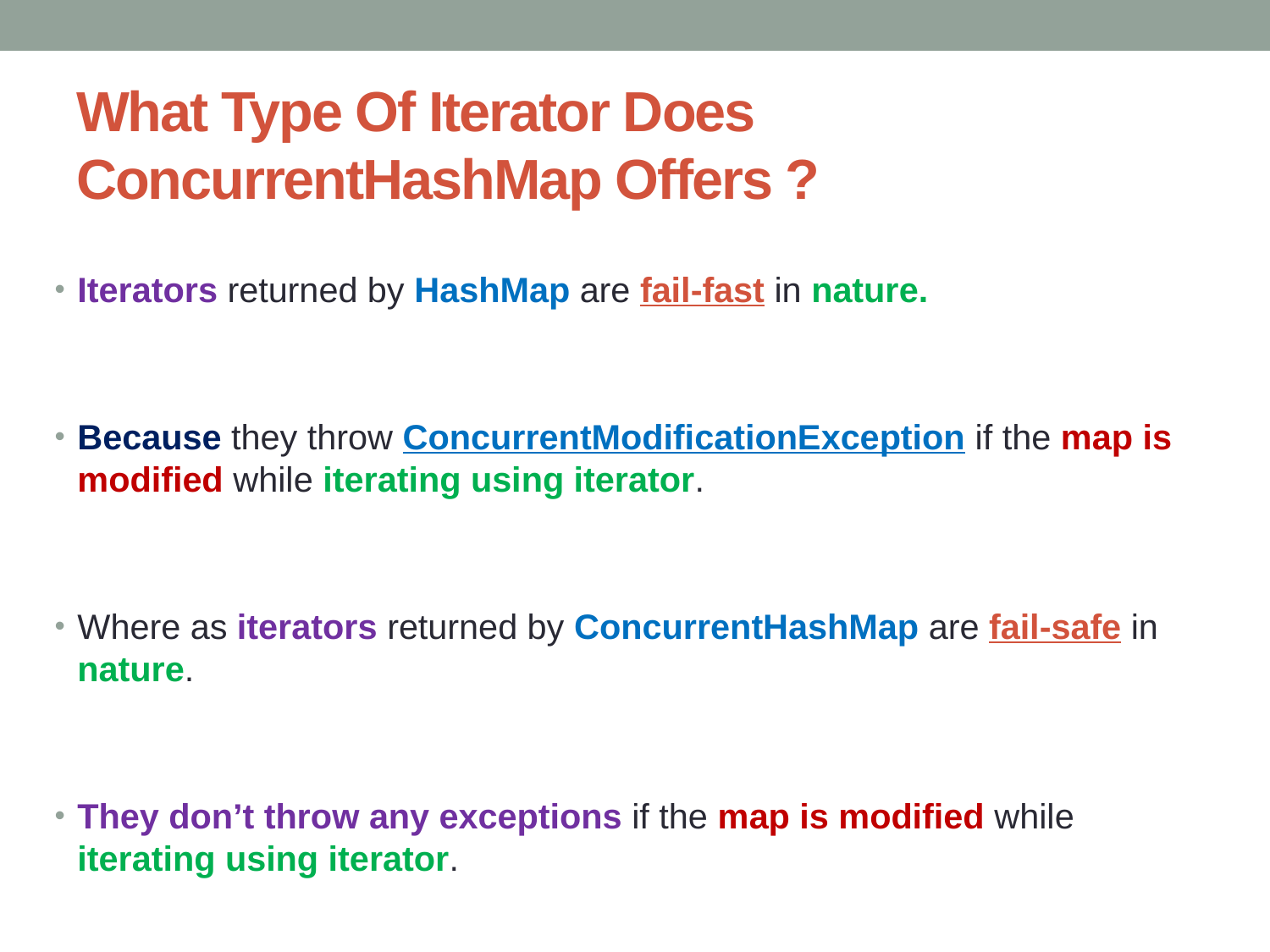

# What Type Of Iterator Does ConcurrentHashMap Offers ?

Iterators returned by HashMap are fail-fast in nature.

Because they throw ConcurrentModificationException if the map is modified while iterating using iterator.

Where as iterators returned by ConcurrentHashMap are fail-safe in nature.

They don’t throw any exceptions if the map is modified while iterating using iterator.